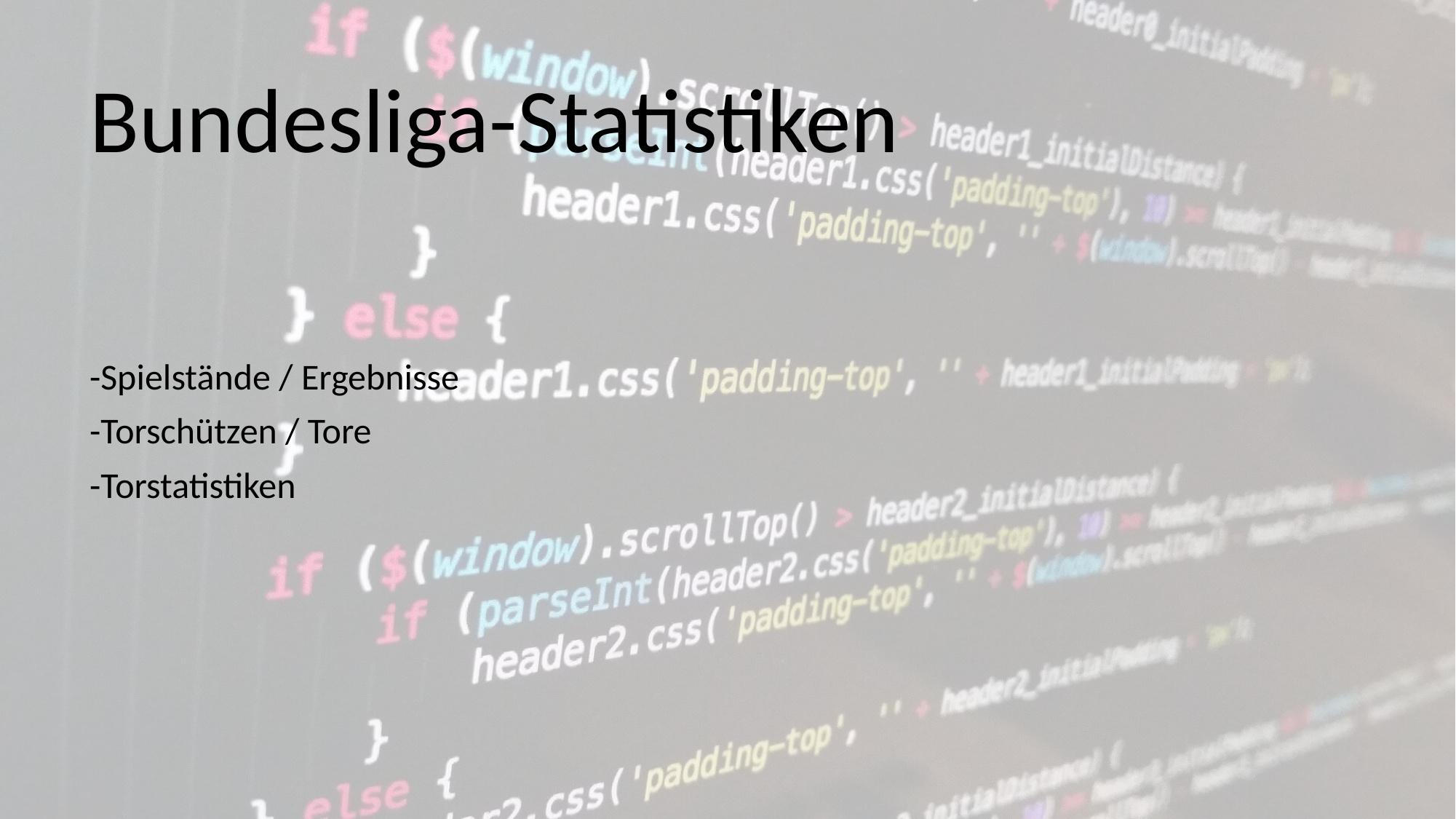

# Bundesliga-Statistiken
-Spielstände / Ergebnisse
-Torschützen / Tore
-Torstatistiken